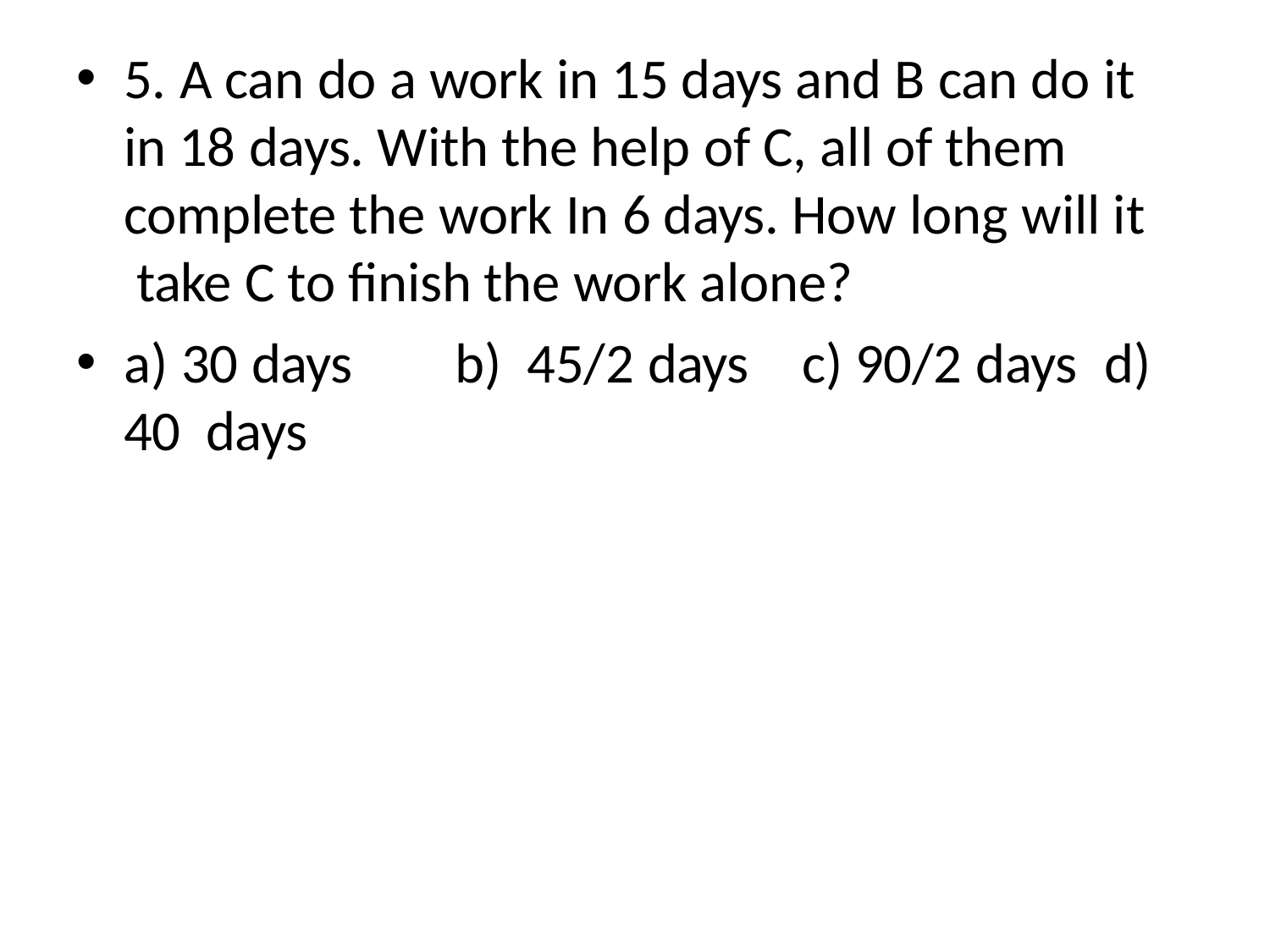

5. A can do a work in 15 days and B can do it  in 18 days. With the help of C, all of them  complete the work In 6 days. How long will it  take C to finish the work alone?
a) 30 days	b)	45/2 days	c) 90/2 days	d) 40  days